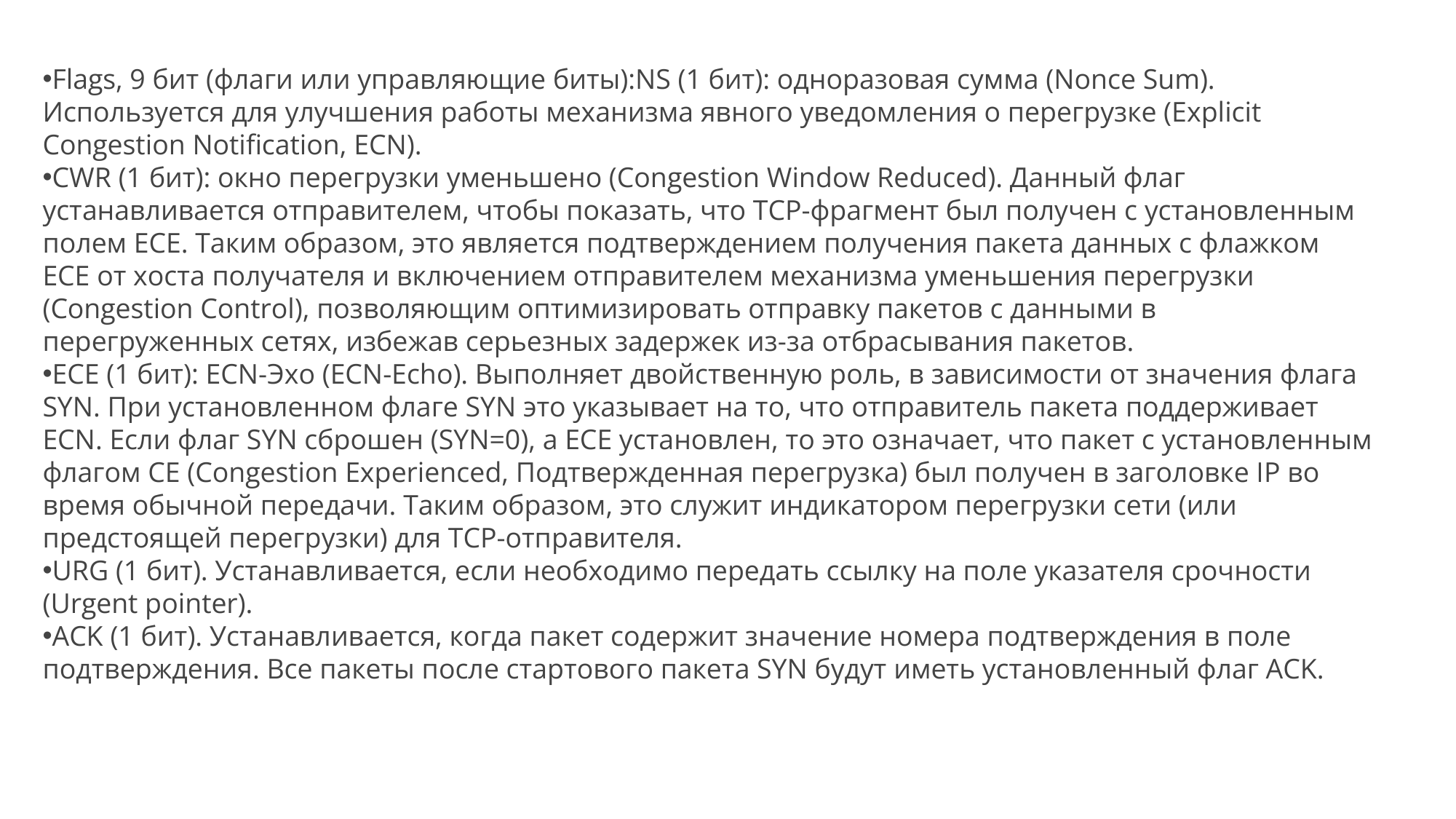

Flags, 9 бит (флаги или управляющие биты):NS (1 бит): одноразовая сумма (Nonce Sum). Используется для улучшения работы механизма явного уведомления о перегрузке (Explicit Congestion Notification, ECN).
CWR (1 бит): окно перегрузки уменьшено (Congestion Window Reduced). Данный флаг устанавливается отправителем, чтобы показать, что TCP-фрагмент был получен с установленным полем ECE. Таким образом, это является подтверждением получения пакета данных с флажком ECE от хоста получателя и включением отправителем механизма уменьшения перегрузки (Congestion Control), позволяющим оптимизировать отправку пакетов с данными в перегруженных сетях, избежав серьезных задержек из-за отбрасывания пакетов.
ECE (1 бит): ECN-Эхо (ECN-Echo). Выполняет двойственную роль, в зависимости от значения флага SYN. При установленном флаге SYN это указывает на то, что отправитель пакета поддерживает ECN. Если флаг SYN сброшен (SYN=0), а ECE установлен, то это означает, что пакет с установленным флагом CE (Congestion Experienced, Подтвержденная перегрузка) был получен в заголовке IP во время обычной передачи. Таким образом, это служит индикатором перегрузки сети (или предстоящей перегрузки) для TCP-отправителя.
URG (1 бит). Устанавливается, если необходимо передать ссылку на поле указателя срочности (Urgent pointer).
ACK (1 бит). Устанавливается, когда пакет содержит значение номера подтверждения в поле подтверждения. Все пакеты после стартового пакета SYN будут иметь установленный флаг ACK.